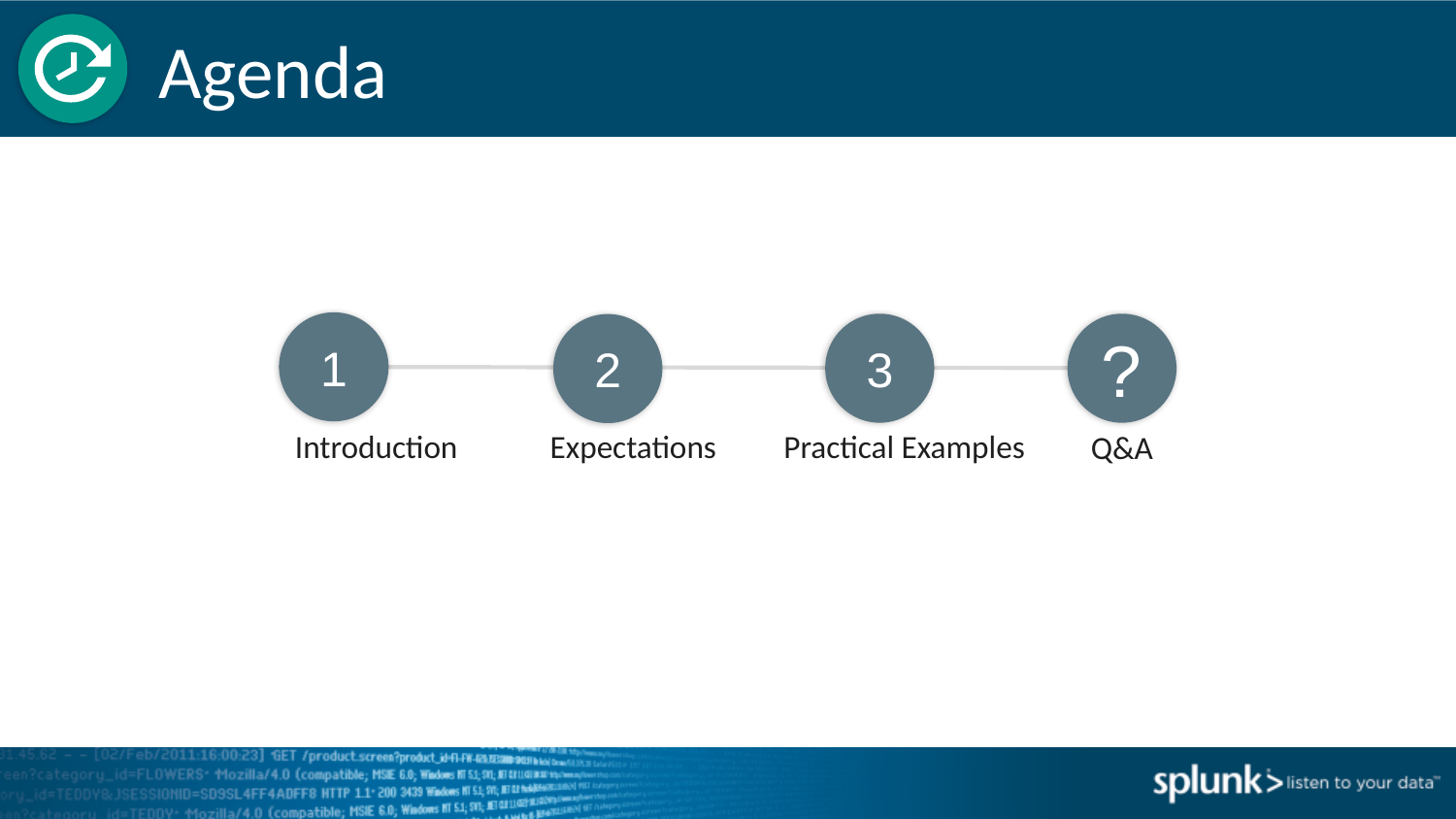

# Agenda

1
3
?
2
Introduction
Expectations
Practical Examples
Q&A